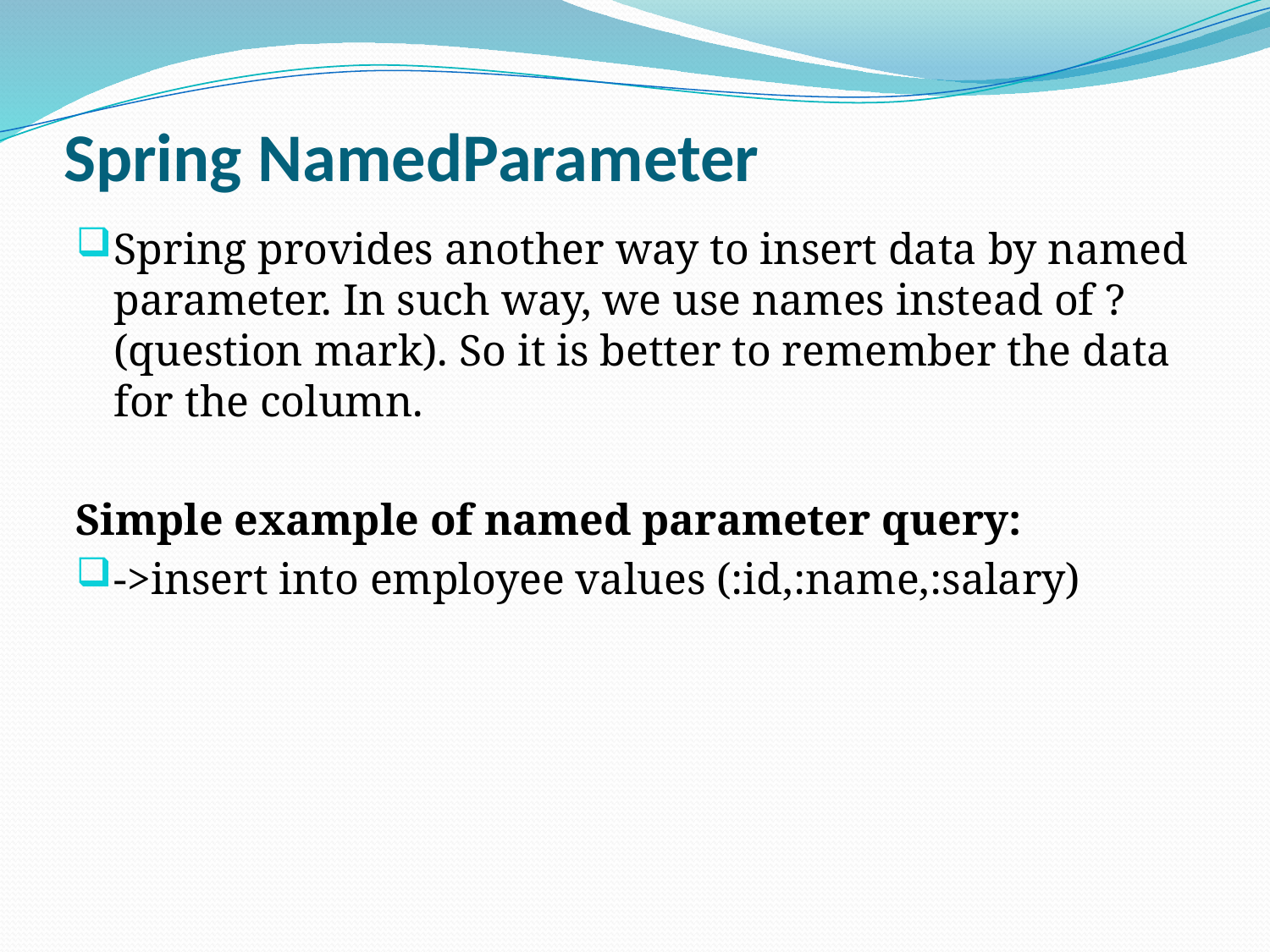

# Spring NamedParameter
Spring provides another way to insert data by named parameter. In such way, we use names instead of ?(question mark). So it is better to remember the data for the column.

Simple example of named parameter query:
->insert into employee values (:id,:name,:salary)